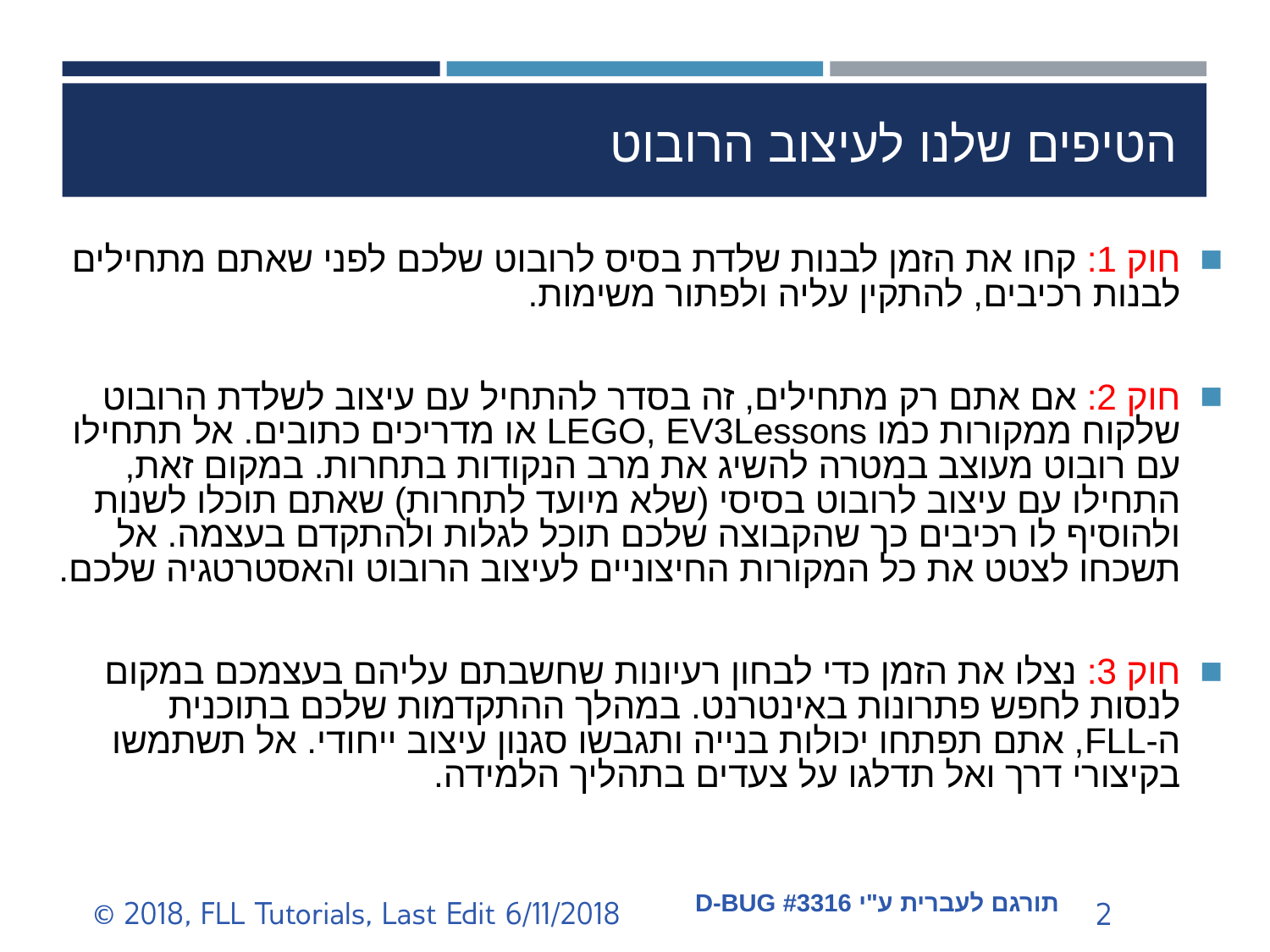

# הטיפים שלנו לעיצוב הרובוט

חוק 1: קחו את הזמן לבנות שלדת בסיס לרובוט שלכם לפני שאתם מתחילים לבנות רכיבים, להתקין עליה ולפתור משימות.

חוק 2: אם אתם רק מתחילים, זה בסדר להתחיל עם עיצוב לשלדת הרובוט שלקוח ממקורות כמו LEGO, EV3Lessons או מדריכים כתובים. אל תתחילו עם רובוט מעוצב במטרה להשיג את מרב הנקודות בתחרות. במקום זאת, התחילו עם עיצוב לרובוט בסיסי (שלא מיועד לתחרות) שאתם תוכלו לשנות ולהוסיף לו רכיבים כך שהקבוצה שלכם תוכל לגלות ולהתקדם בעצמה. אל תשכחו לצטט את כל המקורות החיצוניים לעיצוב הרובוט והאסטרטגיה שלכם.

חוק 3: נצלו את הזמן כדי לבחון רעיונות שחשבתם עליהם בעצמכם במקום לנסות לחפש פתרונות באינטרנט. במהלך ההתקדמות שלכם בתוכנית ה-FLL, אתם תפתחו יכולות בנייה ותגבשו סגנון עיצוב ייחודי. אל תשתמשו בקיצורי דרך ואל תדלגו על צעדים בתהליך הלמידה.

© 2018, FLL Tutorials, Last Edit 6/11/2018
תורגם לעברית ע"י D-BUG #3316

2